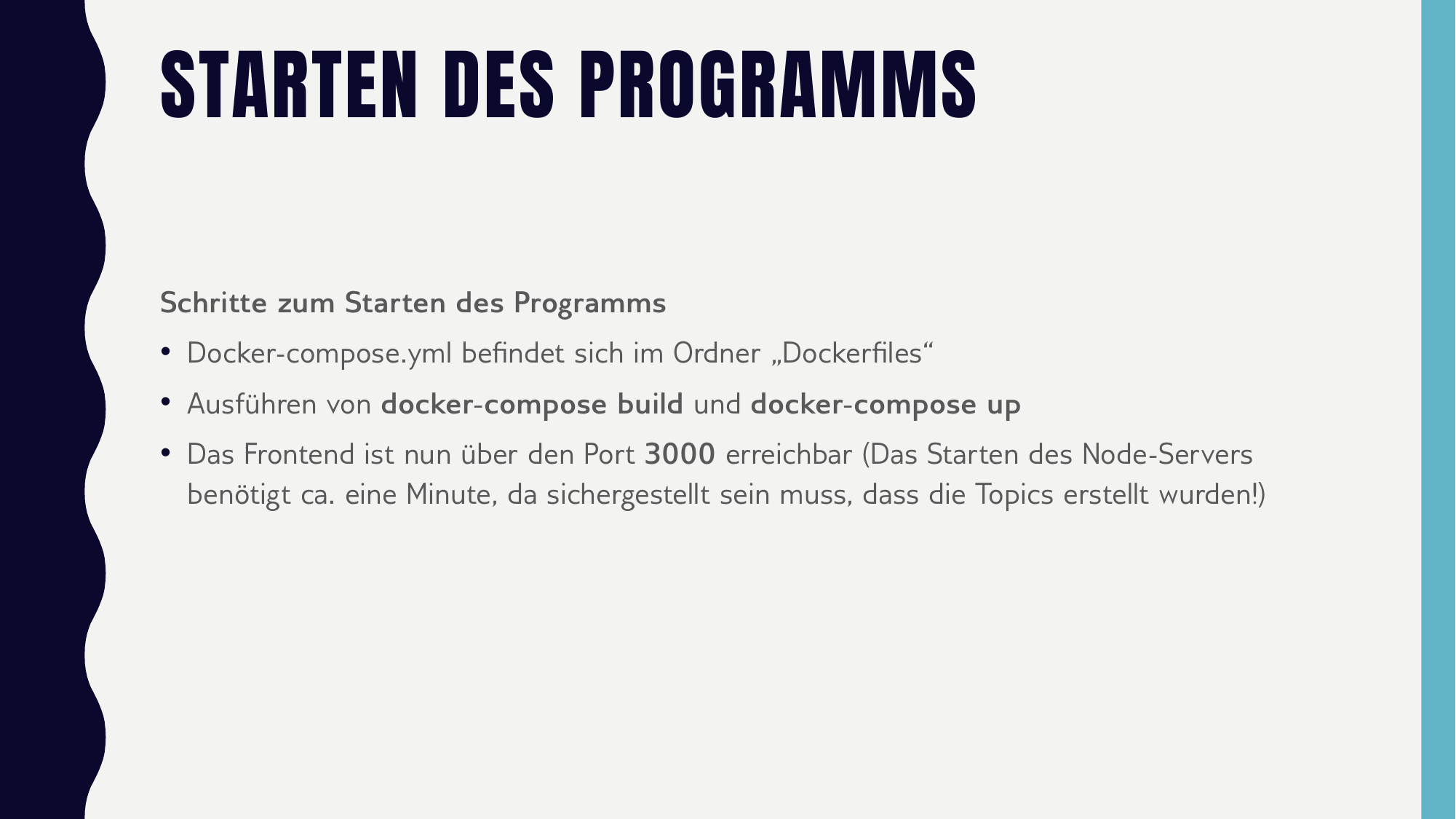

# Starten des Programms
Schritte zum Starten des Programms
Docker-compose.yml befindet sich im Ordner „Dockerfiles“
Ausführen von docker-compose build und docker-compose up
Das Frontend ist nun über den Port 3000 erreichbar (Das Starten des Node-Servers benötigt ca. eine Minute, da sichergestellt sein muss, dass die Topics erstellt wurden!)